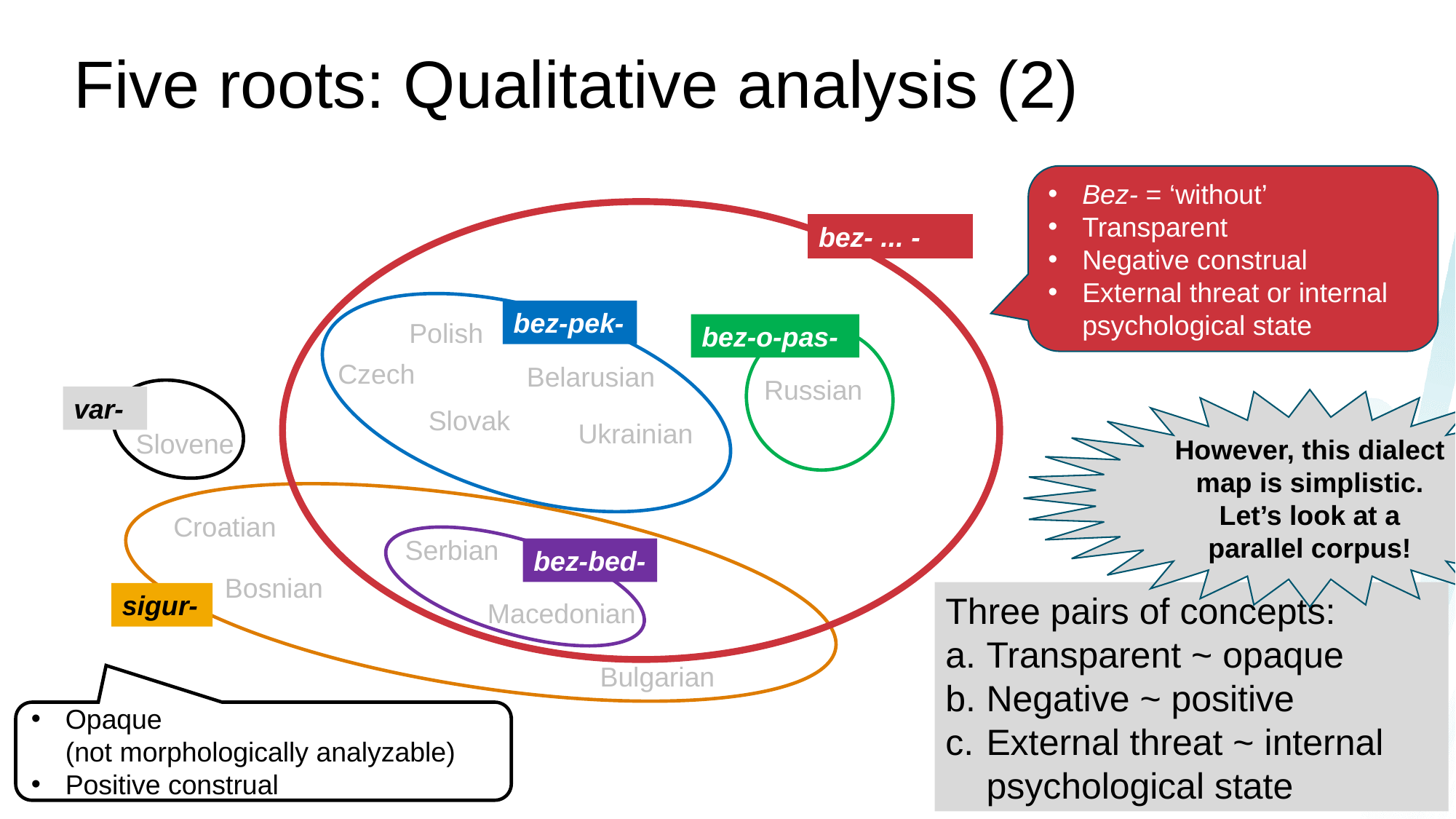

# Five roots: Qualitative analysis (2)
Bez- = ‘without’
Transparent
Negative construal
External threat or internal psychological state

bez- ... -

bez-pek-
Polish
bez-o-pas-

Czech
Belarusian
Russian

var-
However, this dialect map is simplistic.
Let’s look at a parallel corpus!
Slovak
Ukrainian
Slovene

sigur-
Croatian
Serbian

bez-bed-
Bosnian
Three pairs of concepts:
Transparent ~ opaque
Negative ~ positive
External threat ~ internal psychological state
Macedonian
Bulgarian
Opaque
(not morphologically analyzable)
Positive construal